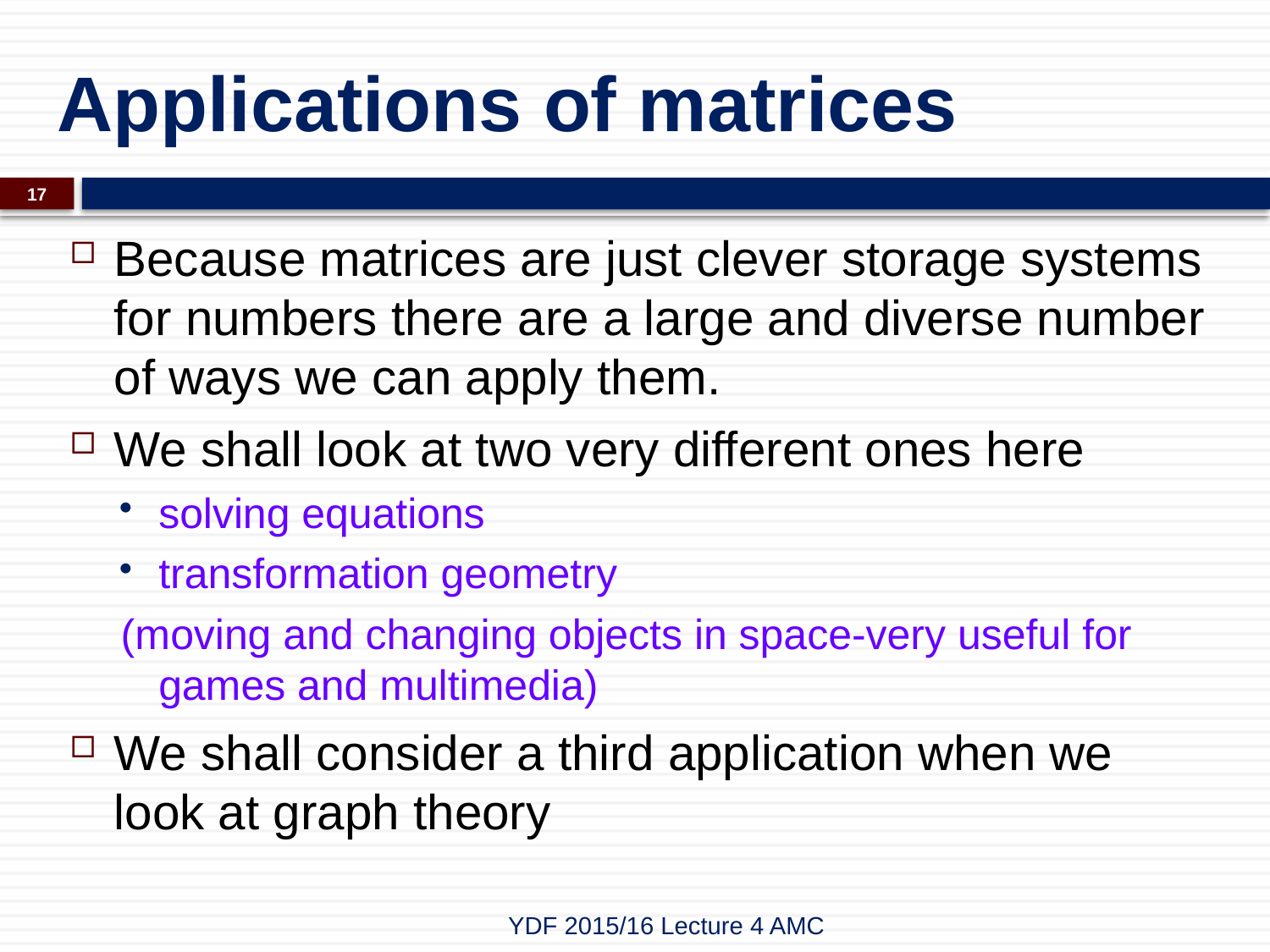

# Applications of matrices
17
Because matrices are just clever storage systems for numbers there are a large and diverse number of ways we can apply them.
We shall look at two very different ones here
solving equations
transformation geometry
(moving and changing objects in space-very useful for games and multimedia)
We shall consider a third application when we look at graph theory
YDF 2015/16 Lecture 4 AMC